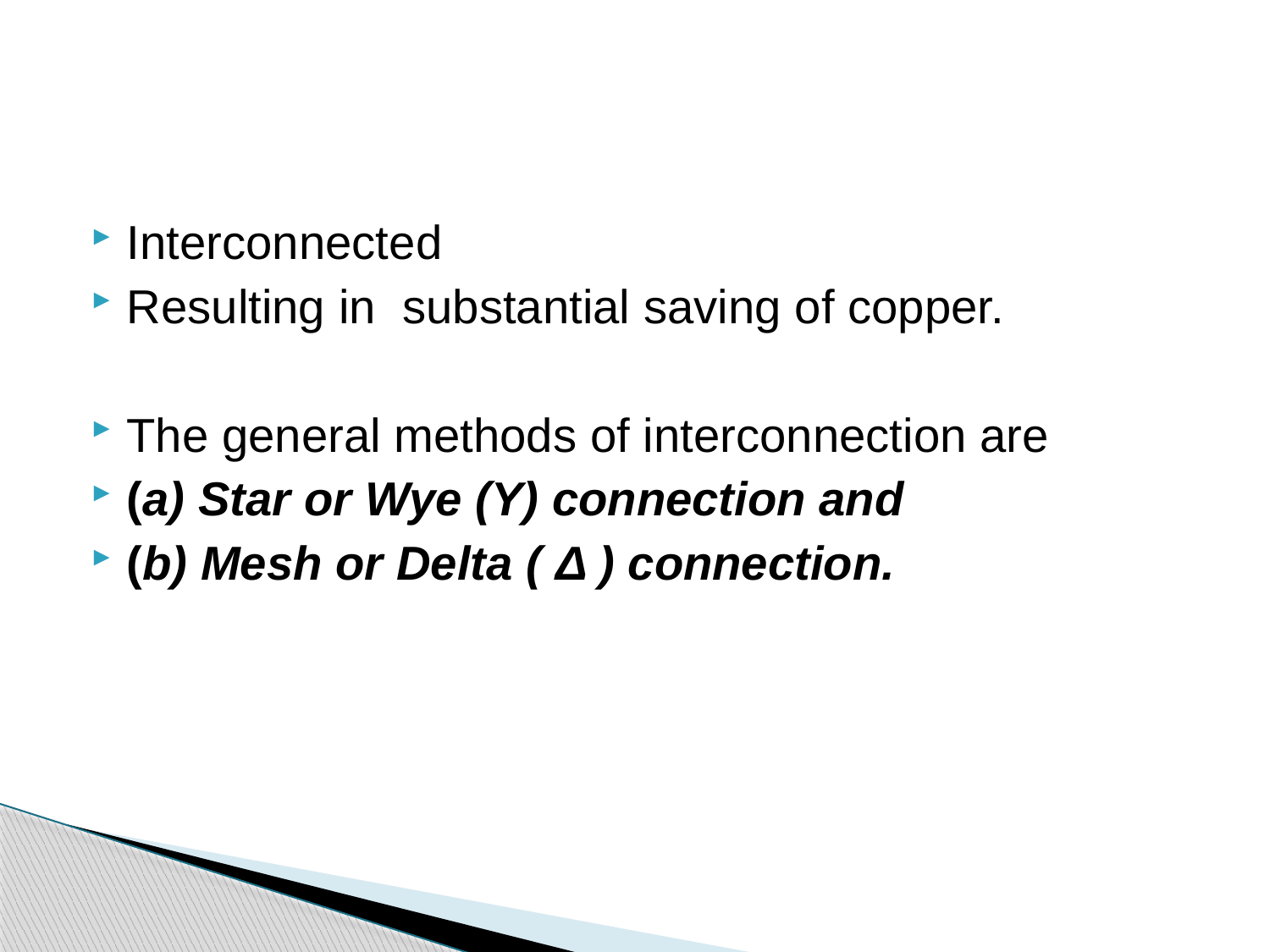

#
Interconnected
Resulting in  substantial saving of copper.

The general methods of interconnection are
(a) Star or Wye (Y) connection and
(b) Mesh or Delta ( Δ ) connection.